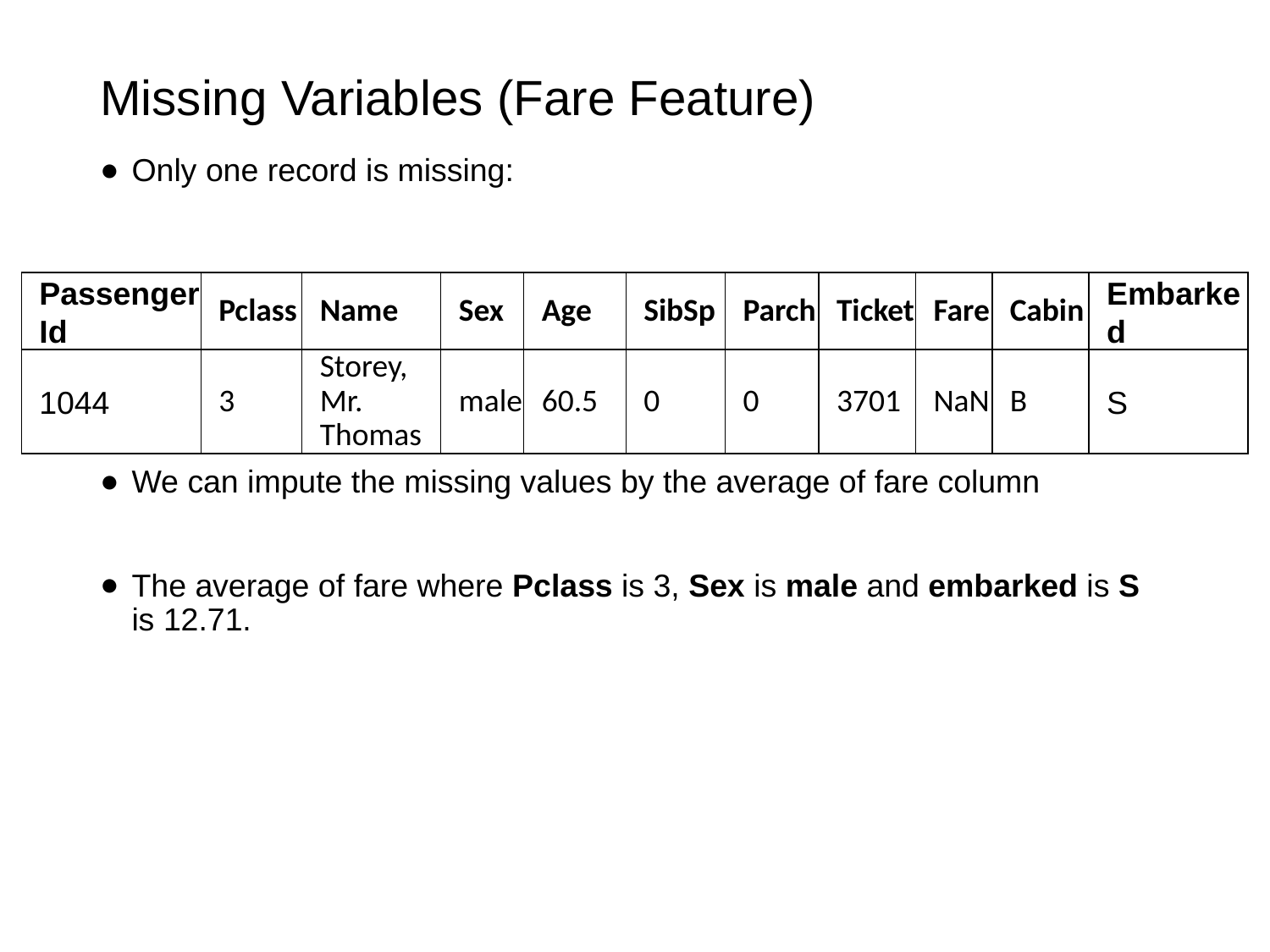

# Missing Variables (Fare Feature)
Only one record is missing:

We can impute the missing values by the average of fare column

The average of fare where Pclass is 3, Sex is male and embarked is S is 12.71.

| PassengerId | Pclass | Name | Sex | Age | SibSp | Parch | Ticket | Fare | Cabin | Embarked |
| --- | --- | --- | --- | --- | --- | --- | --- | --- | --- | --- |
| 1044 | 3 | Storey, Mr. Thomas | male | 60.5 | 0 | 0 | 3701 | NaN | B | S |